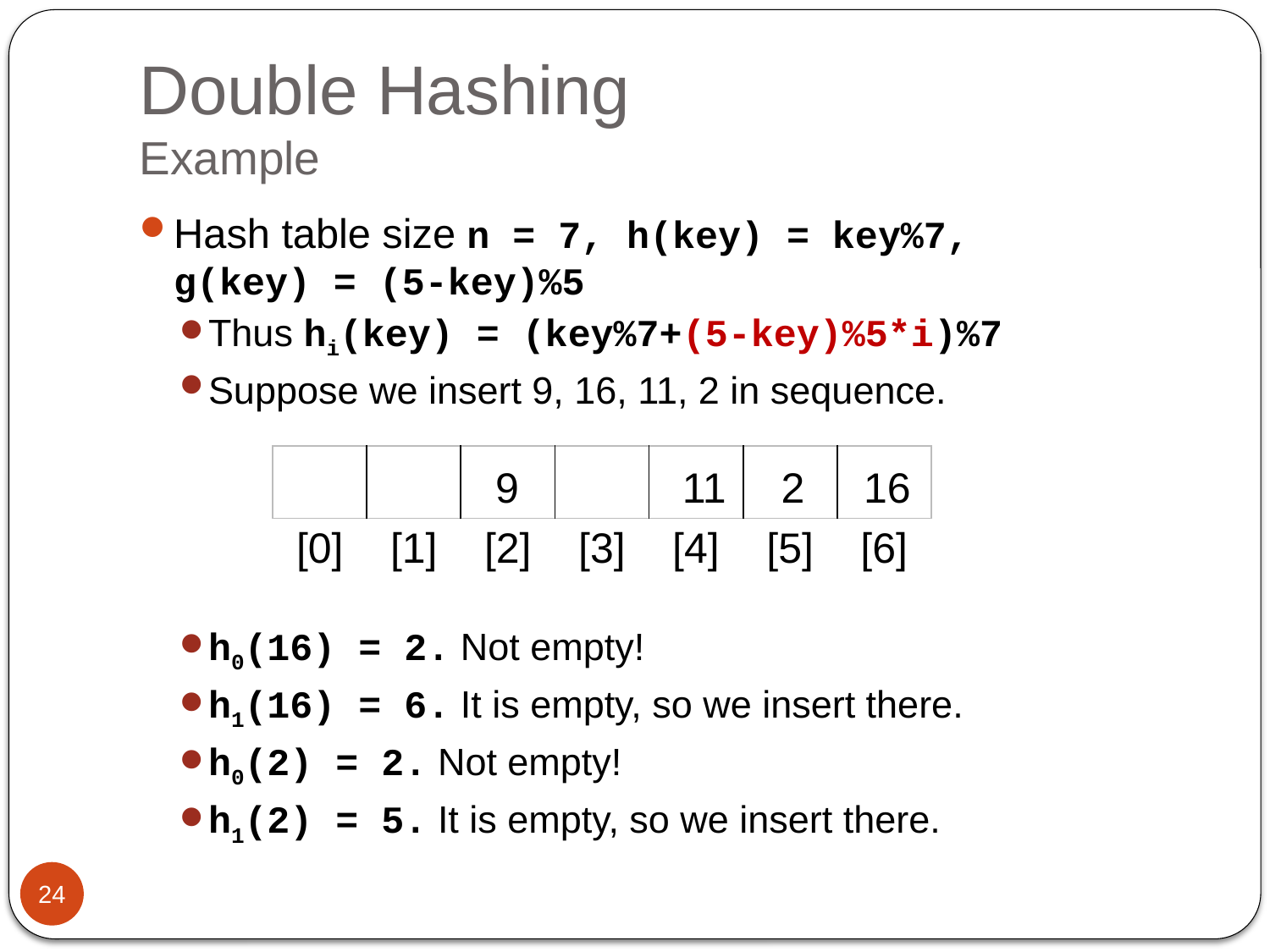

# Double Hashing Example
Hash table size n = 7, h(key) = key%7,
g(key) = (5-key)%5
Thus hi(key) = (key%7+(5-key)%5*i)%7
Suppose we insert 9, 16, 11, 2 in sequence.

h0(16) = 2. Not empty!
h1(16) = 6. It is empty, so we insert there.
h0(2) = 2. Not empty!
h1(2) = 5. It is empty, so we insert there.

|  |  |  |  |  |  |  |
| --- | --- | --- | --- | --- | --- | --- |
16
11
9
2
| [0] | [1] | [2] | [3] | [4] | [5] | [6] |
| --- | --- | --- | --- | --- | --- | --- |
24